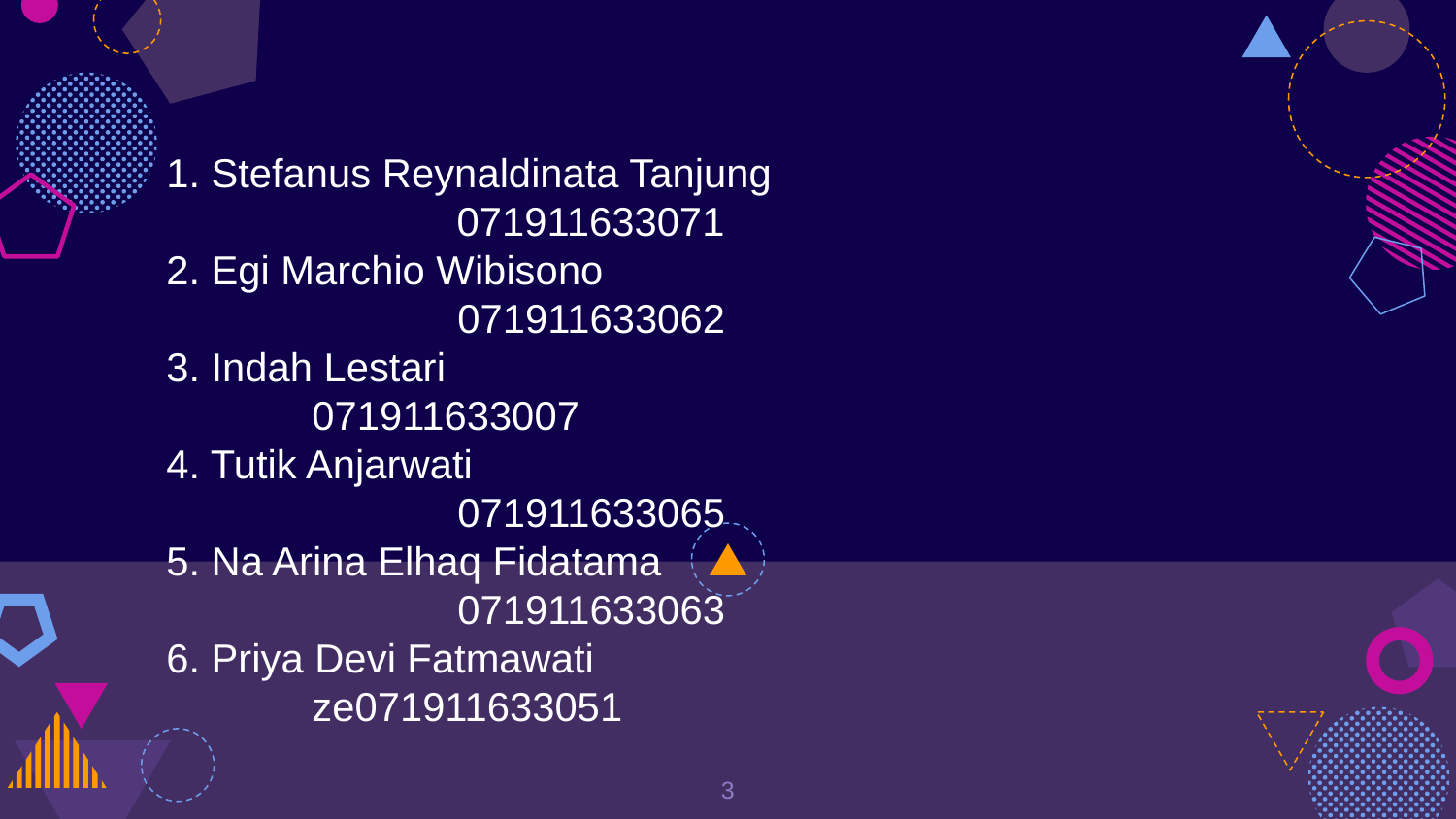

1. Stefanus Reynaldinata Tanjung
                          071911633071
2. Egi Marchio Wibisono			071911633062
3. Indah Lestari				071911633007
4. Tutik Anjarwati				071911633065
5. Na Arina Elhaq Fidatama			071911633063
6. Priya Devi Fatmawati			ze071911633051
3